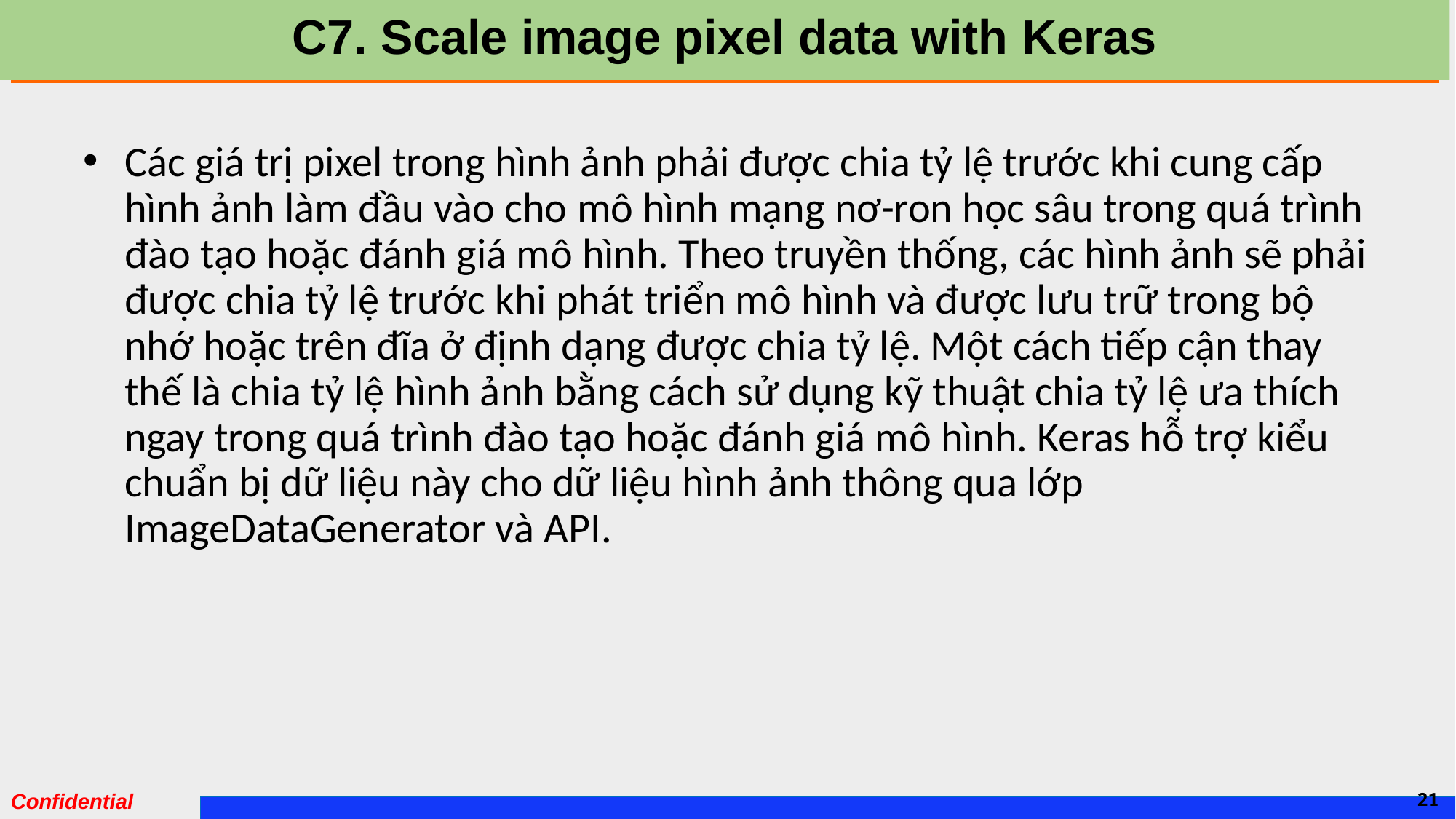

# C7. Scale image pixel data with Keras
Các giá trị pixel trong hình ảnh phải được chia tỷ lệ trước khi cung cấp hình ảnh làm đầu vào cho mô hình mạng nơ-ron học sâu trong quá trình đào tạo hoặc đánh giá mô hình. Theo truyền thống, các hình ảnh sẽ phải được chia tỷ lệ trước khi phát triển mô hình và được lưu trữ trong bộ nhớ hoặc trên đĩa ở định dạng được chia tỷ lệ. Một cách tiếp cận thay thế là chia tỷ lệ hình ảnh bằng cách sử dụng kỹ thuật chia tỷ lệ ưa thích ngay trong quá trình đào tạo hoặc đánh giá mô hình. Keras hỗ trợ kiểu chuẩn bị dữ liệu này cho dữ liệu hình ảnh thông qua lớp ImageDataGenerator và API.
21